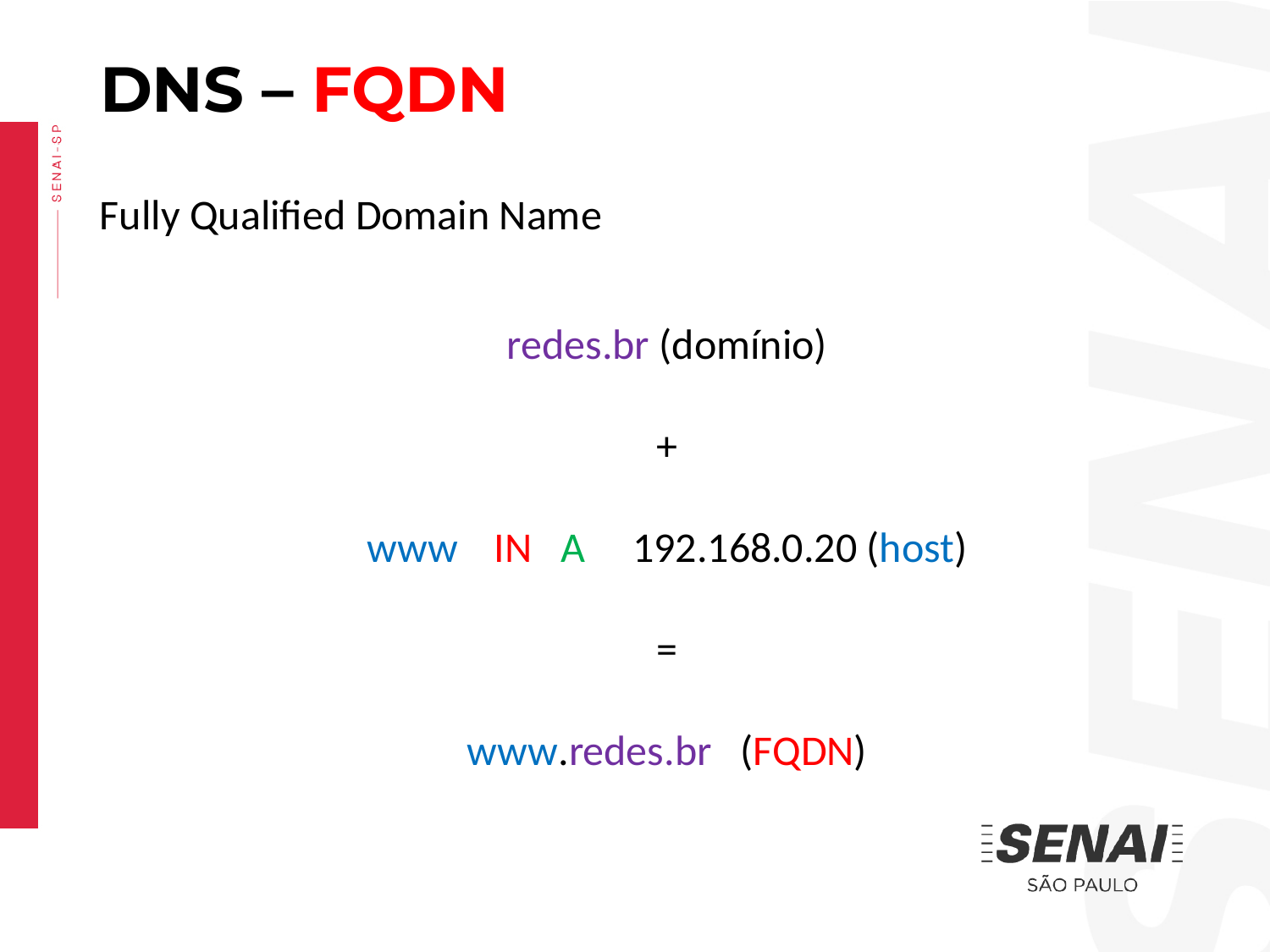

DNS – FQDN
Fully Qualified Domain Name
redes.br (domínio)

+

www 	IN   A     192.168.0.20 (host)

=

www.redes.br   (FQDN)